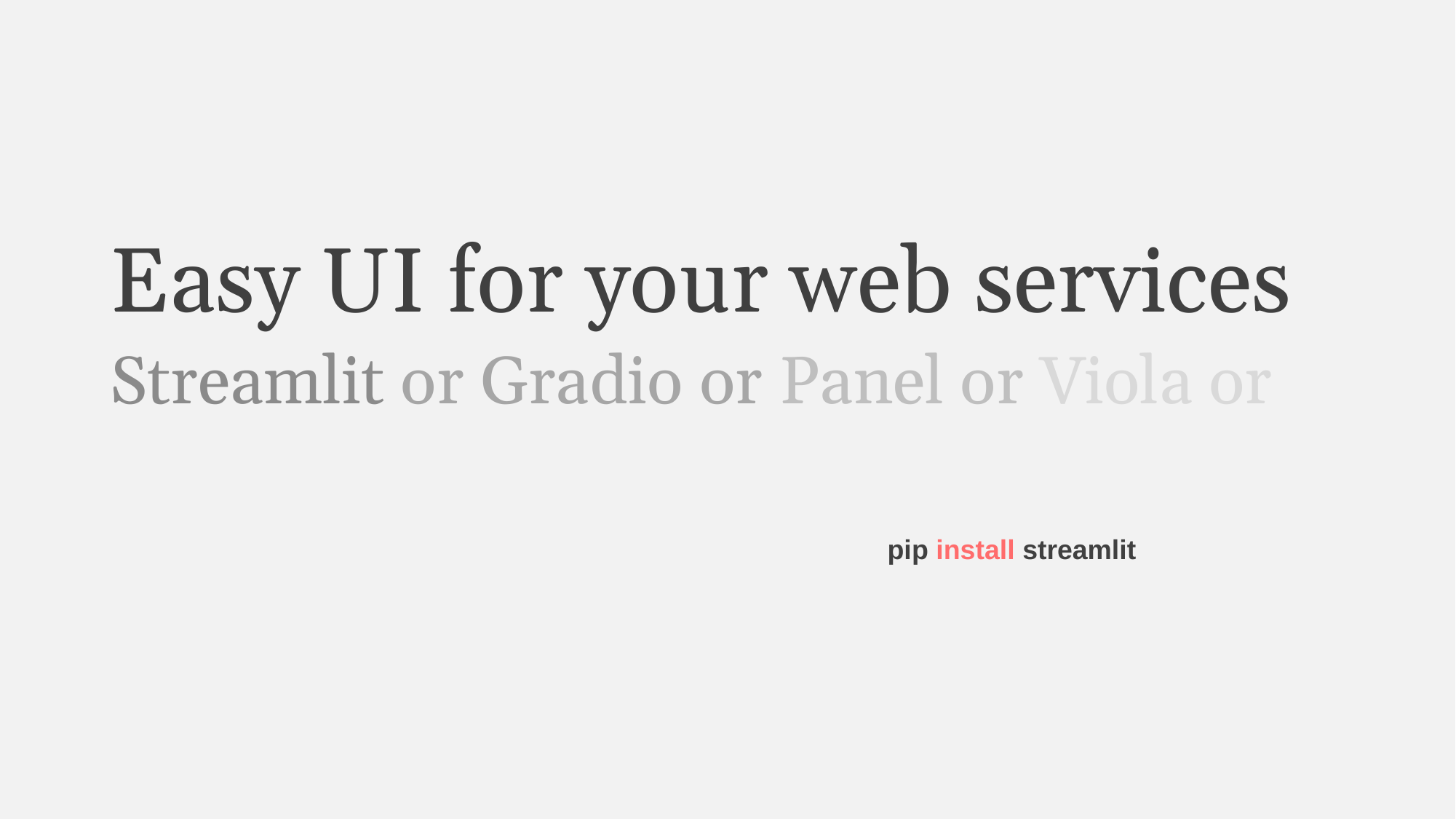

# Easy UI for your web services
Streamlit or Gradio or Panel or Viola or
pip install streamlit